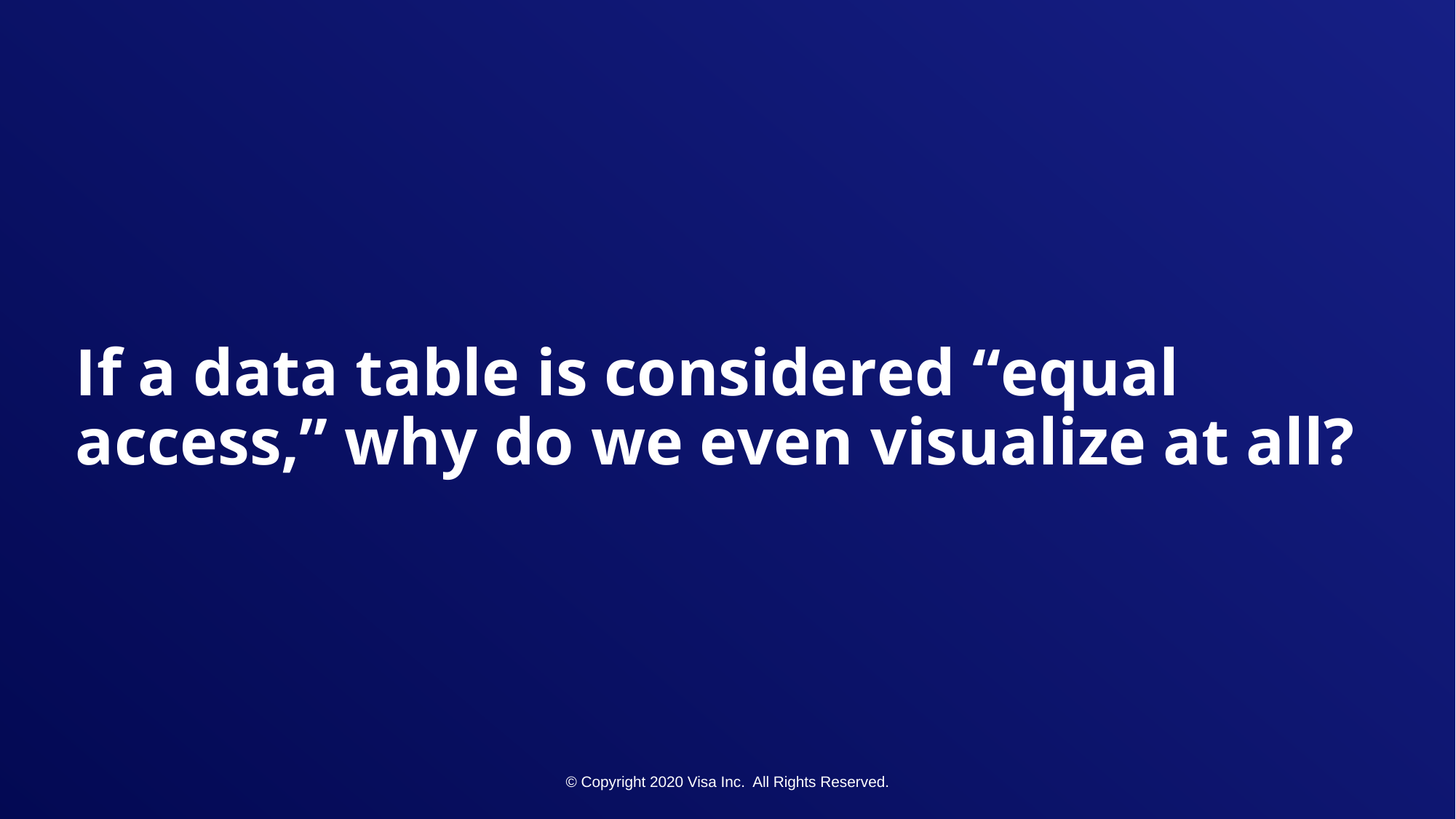

# If a data table is considered “equal access,” why do we even visualize at all?
© Copyright 2020 Visa Inc.  All Rights Reserved.